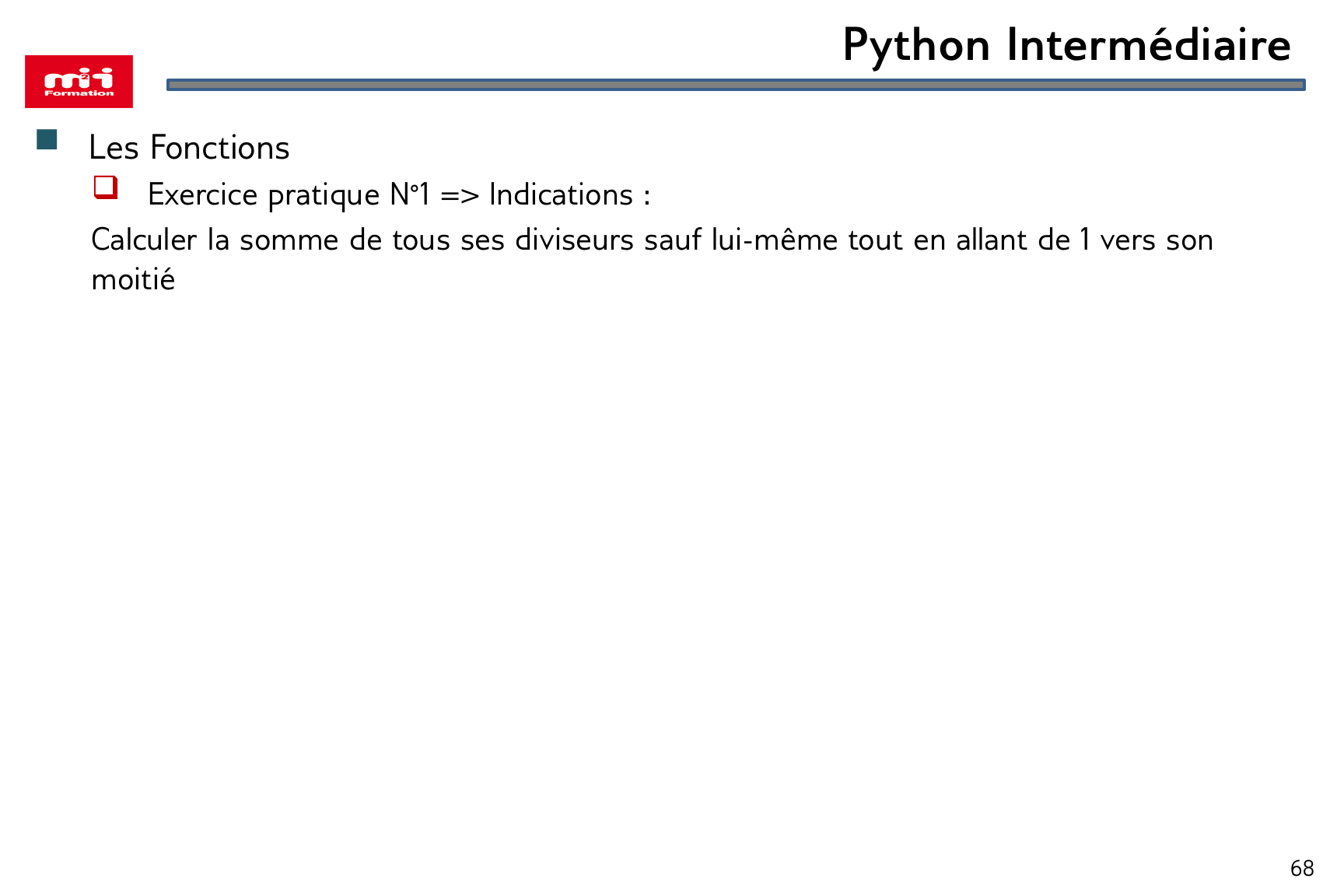

# Python Intermédiaire
Les Fonctions
Exercice pratique N°1 => Indications :
Calculer la somme de tous ses diviseurs sauf lui-même tout en allant de 1 vers son moitié
68